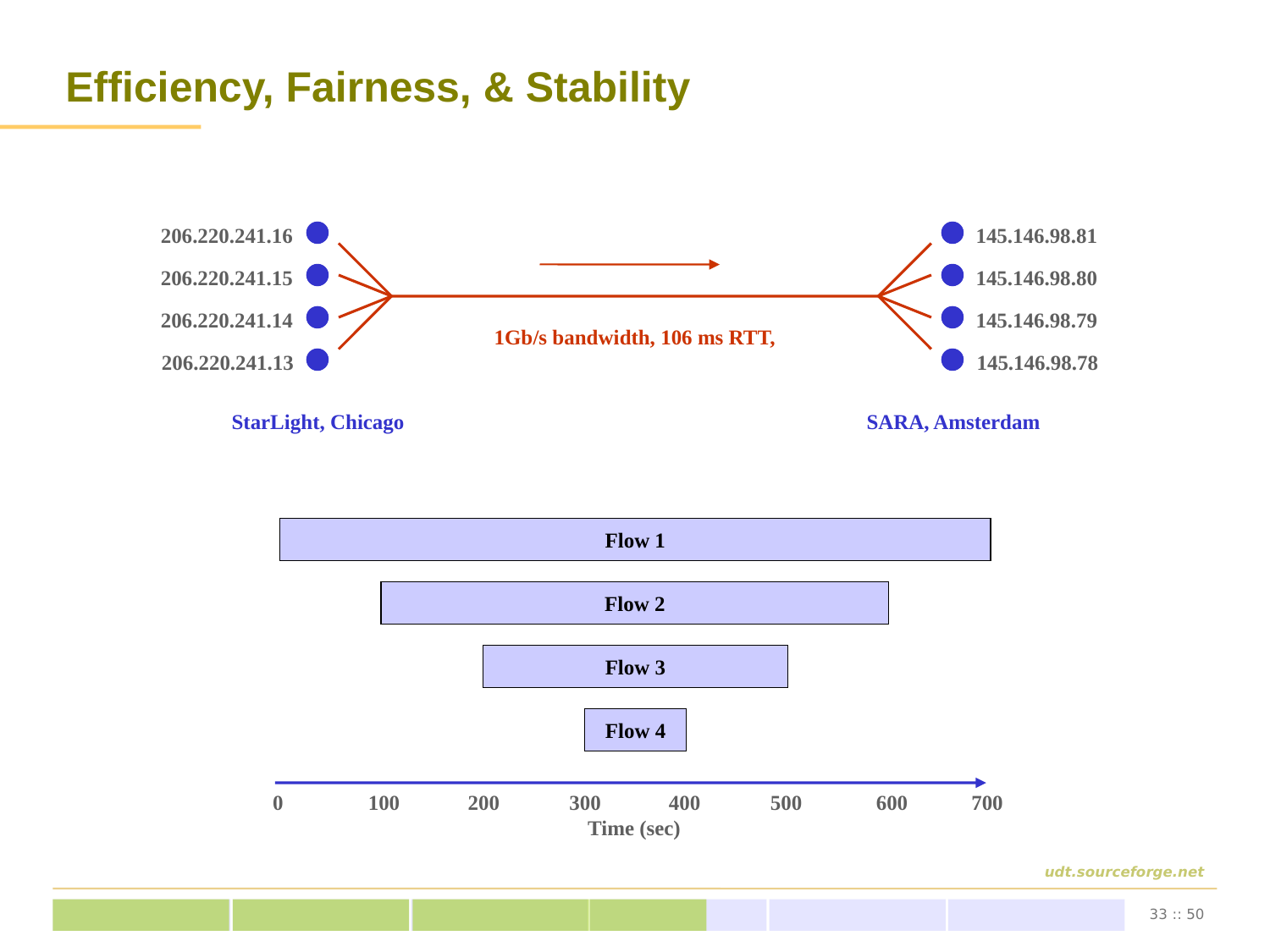

# Efficiency, Fairness, & Stability
206.220.241.16
145.146.98.81

206.220.241.15
145.146.98.80

206.220.241.14
145.146.98.79

1Gb/s bandwidth, 106 ms RTT,
206.220.241.13
145.146.98.78

StarLight, Chicago
SARA, Amsterdam
Flow 1
Flow 2
Flow 3
Flow 4
0

100
200
300
400
500
600
700
Time (sec)

33 :: 50